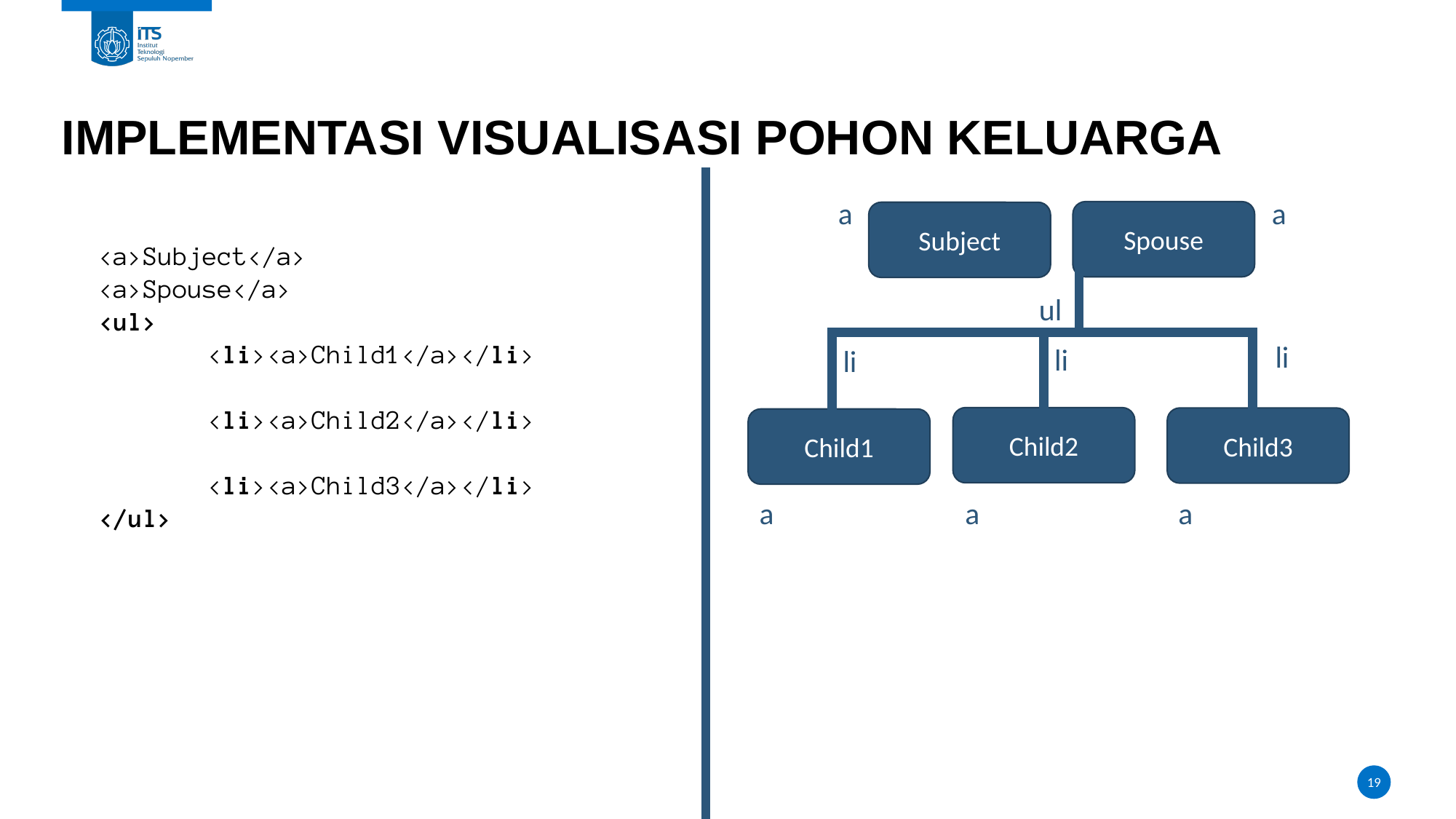

# Implementasi visualisasi pohon keluarga
a
a
Spouse
Subject
<a>Subject</a>
<a>Spouse</a>
<ul>
	<li><a>Child1</a></li>
	<li><a>Child2</a></li>
	<li><a>Child3</a></li>
</ul>
ul
li
li
li
Child2
Child3
Child1

a
a
a

19